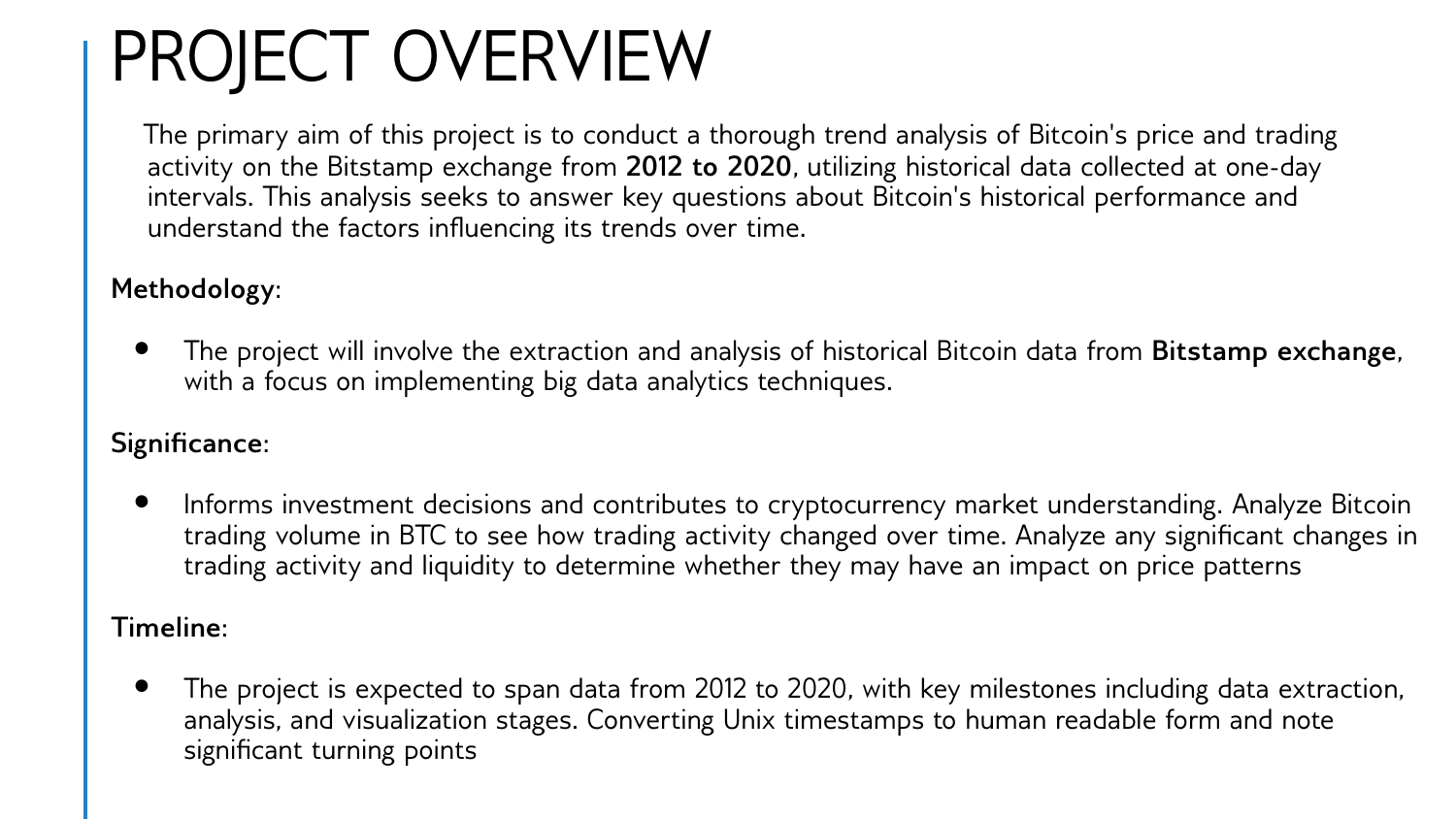

# PROJECT OVERVIEW
The primary aim of this project is to conduct a thorough trend analysis of Bitcoin's price and trading activity on the Bitstamp exchange from 2012 to 2020, utilizing historical data collected at one-day intervals. This analysis seeks to answer key questions about Bitcoin's historical performance and understand the factors influencing its trends over time.
Methodology:
The project will involve the extraction and analysis of historical Bitcoin data from Bitstamp exchange, with a focus on implementing big data analytics techniques.
Significance:
Informs investment decisions and contributes to cryptocurrency market understanding. Analyze Bitcoin trading volume in BTC to see how trading activity changed over time. Analyze any significant changes in trading activity and liquidity to determine whether they may have an impact on price patterns
Timeline:
The project is expected to span data from 2012 to 2020, with key milestones including data extraction, analysis, and visualization stages. Converting Unix timestamps to human readable form and note significant turning points